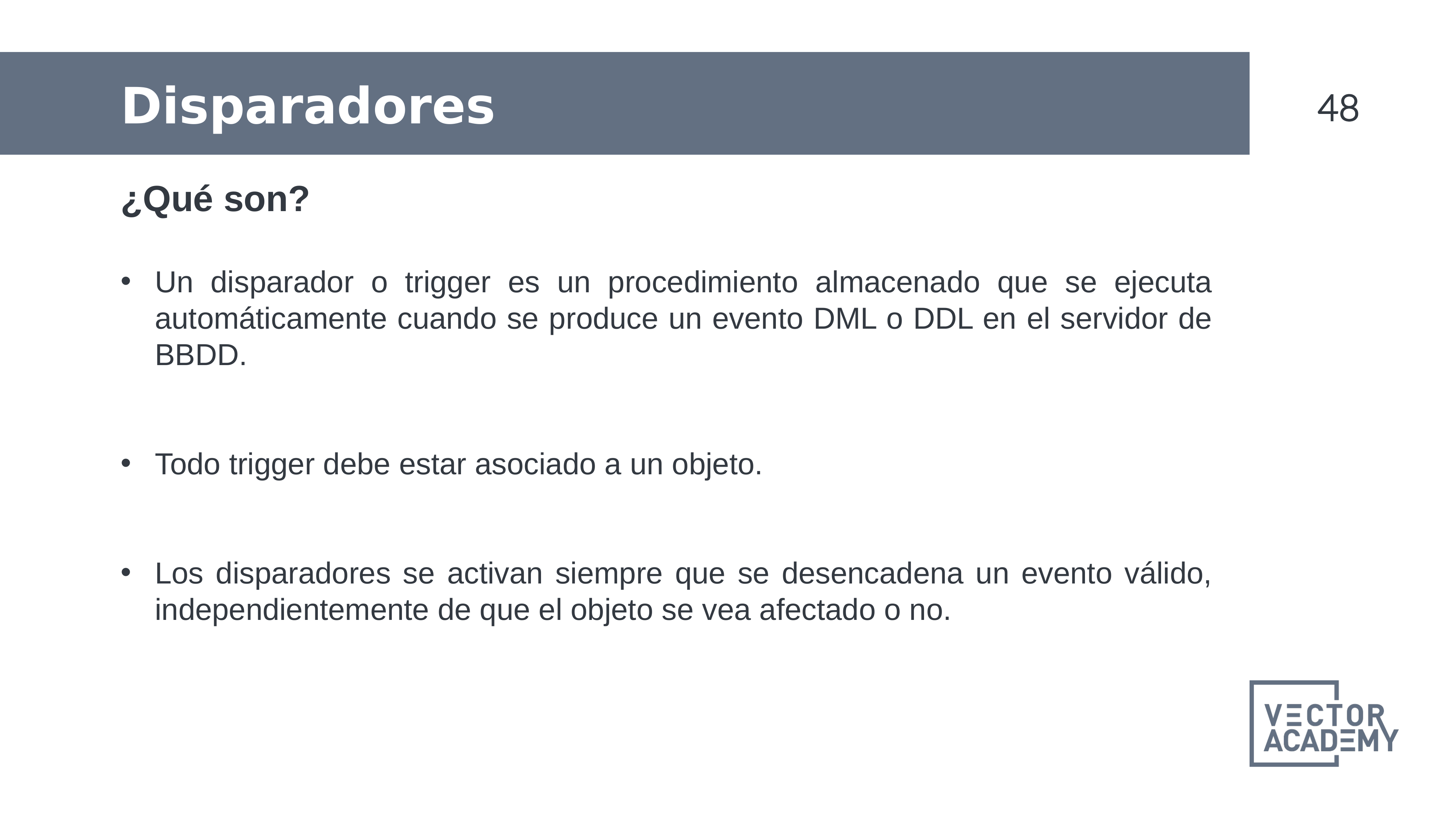

Disparadores

¿Qué son?

Un disparador o trigger es un procedimiento almacenado que se ejecuta automáticamente cuando se produce un evento DML o DDL en el servidor de BBDD.

Todo trigger debe estar asociado a un objeto.

Los disparadores se activan siempre que se desencadena un evento válido, independientemente de que el objeto se vea afectado o no.